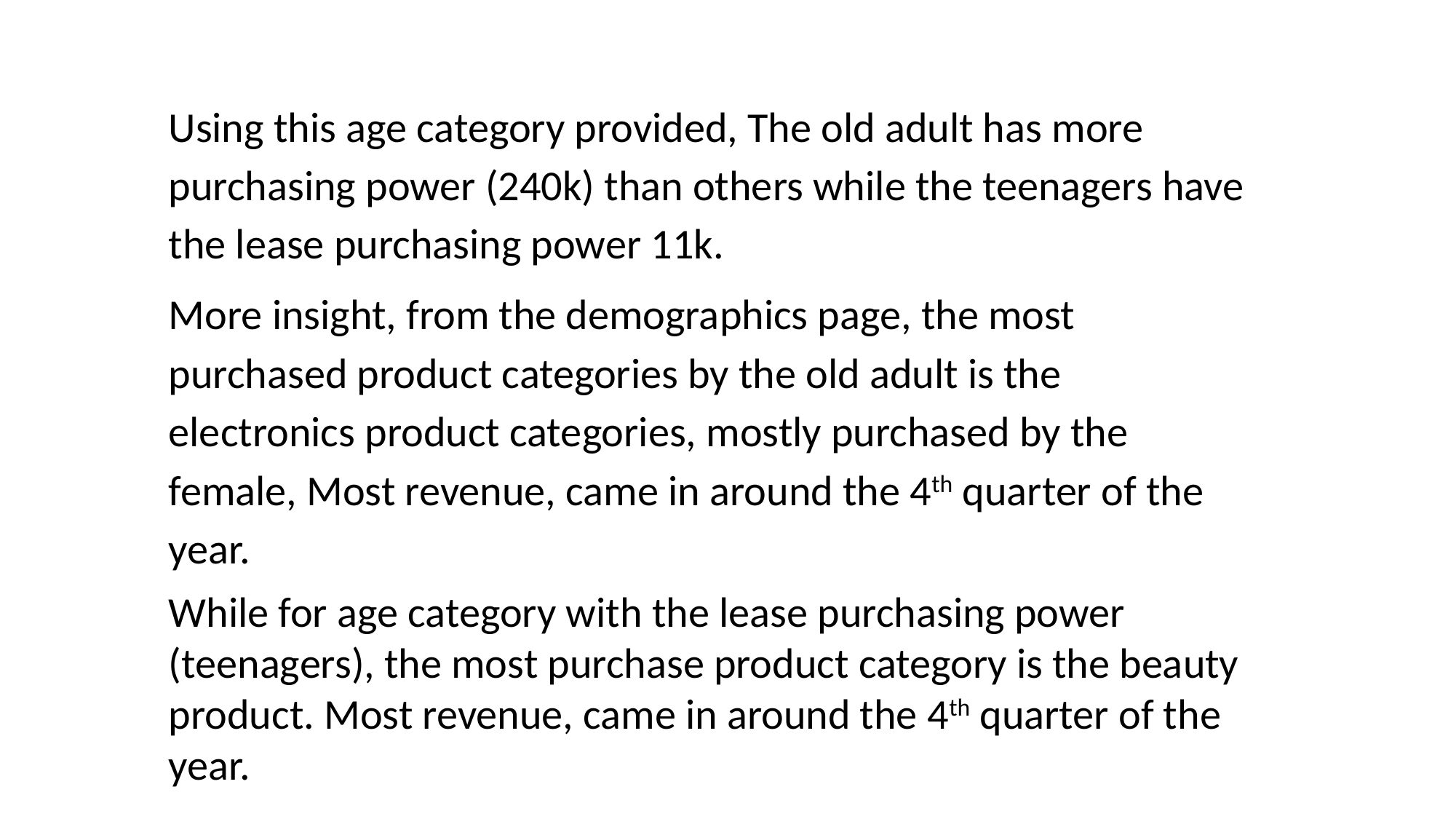

Using this age category provided, The old adult has more purchasing power (240k) than others while the teenagers have the lease purchasing power 11k.
More insight, from the demographics page, the most purchased product categories by the old adult is the electronics product categories, mostly purchased by the female, Most revenue, came in around the 4th quarter of the year.
While for age category with the lease purchasing power (teenagers), the most purchase product category is the beauty product. Most revenue, came in around the 4th quarter of the year.